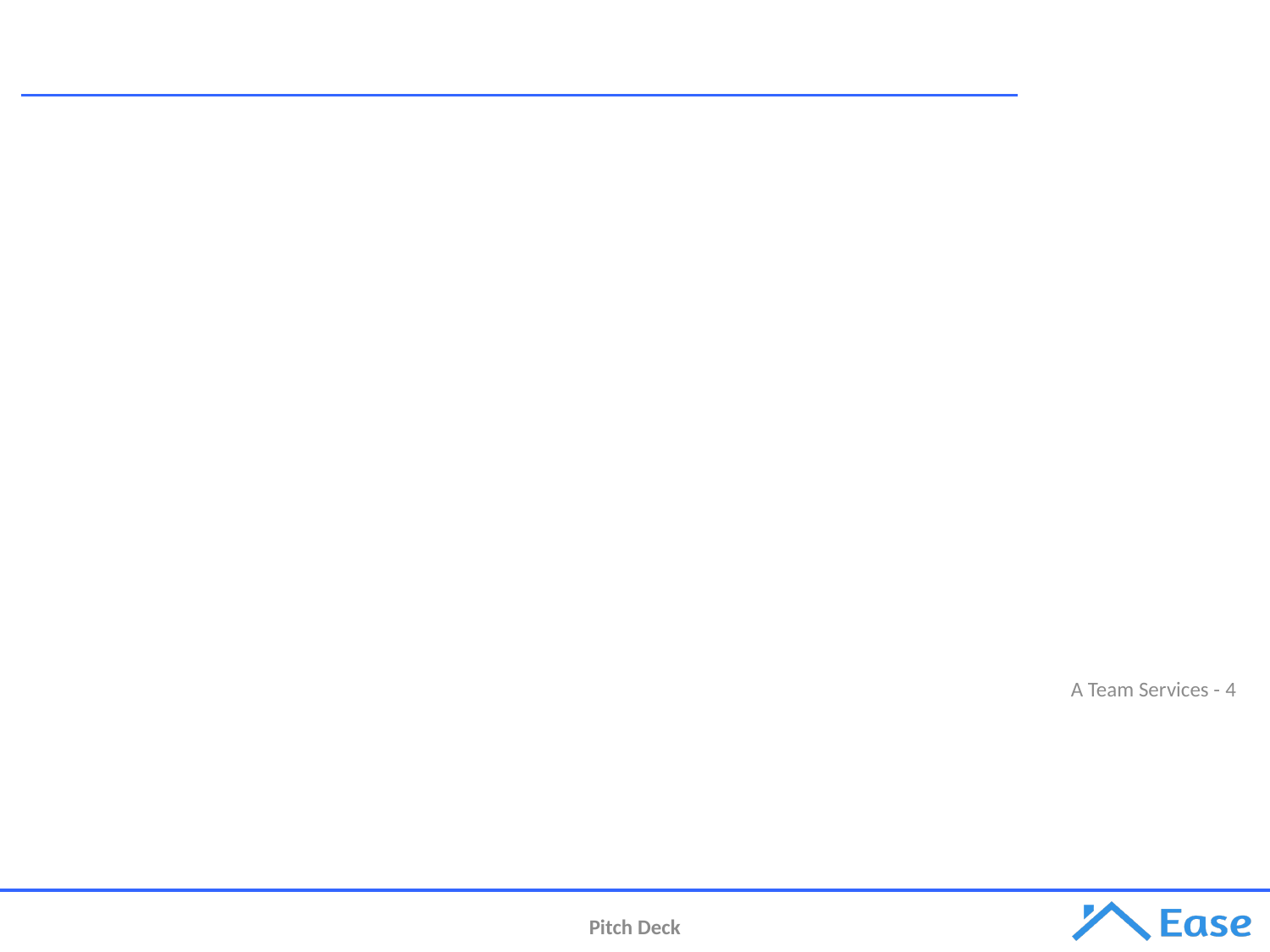

A Team Services - 4
Pitch Deck